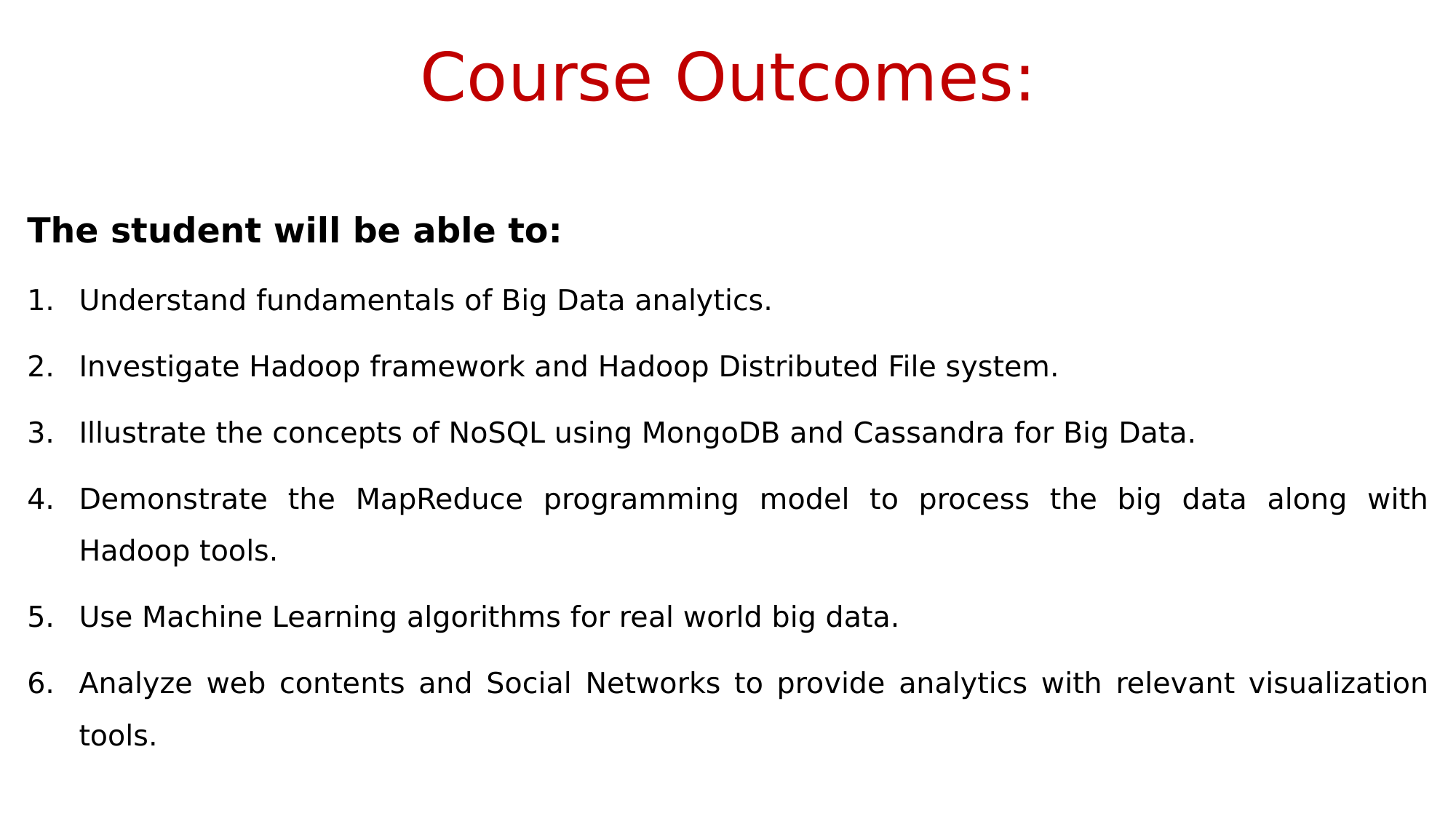

# Course Outcomes:
The student will be able to:
Understand fundamentals of Big Data analytics.
Investigate Hadoop framework and Hadoop Distributed File system.
Illustrate the concepts of NoSQL using MongoDB and Cassandra for Big Data.
Demonstrate the MapReduce programming model to process the big data along with Hadoop tools.
Use Machine Learning algorithms for real world big data.
Analyze web contents and Social Networks to provide analytics with relevant visualization tools.